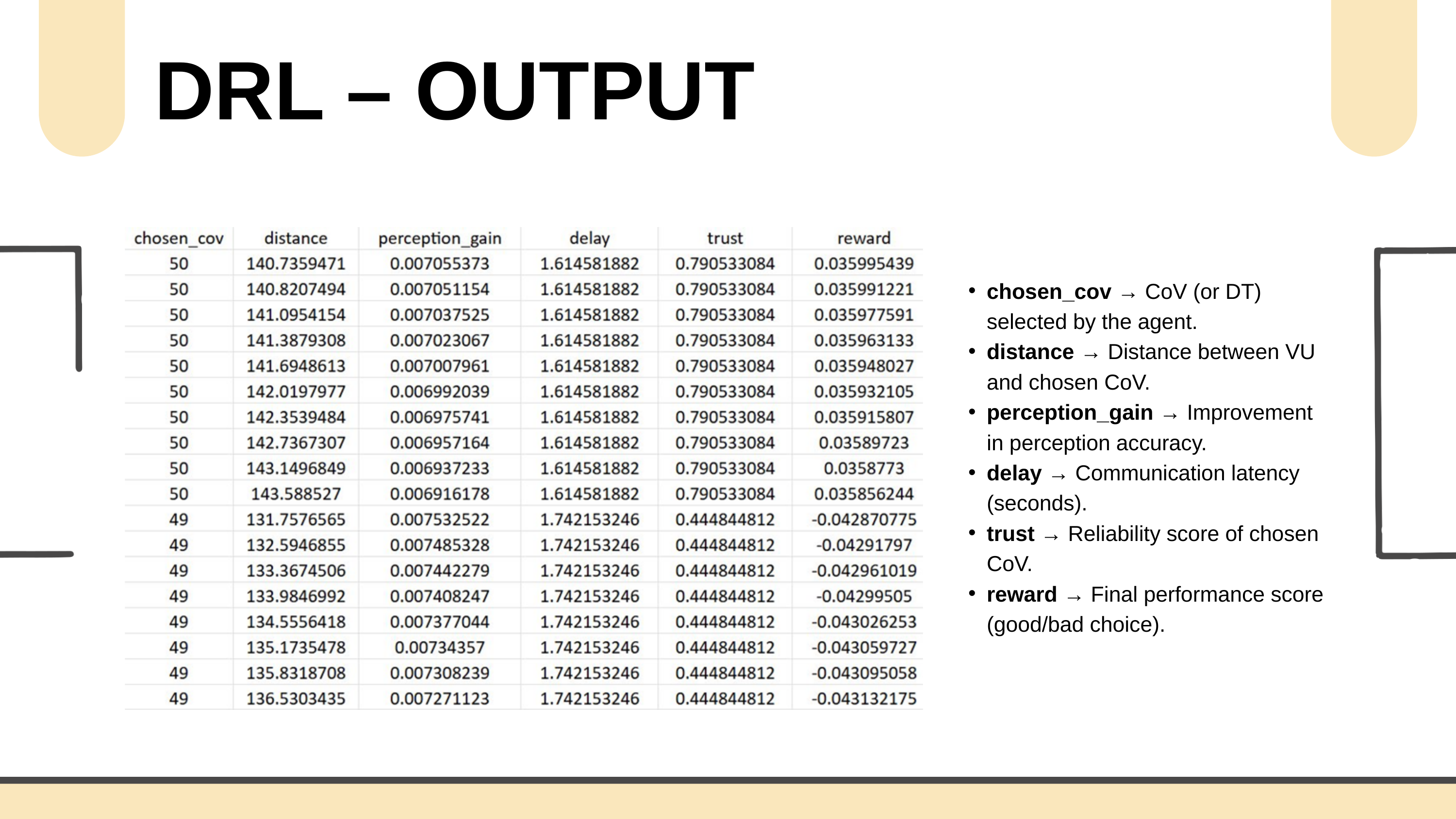

DRL – OUTPUT

chosen_cov → CoV (or DT) selected by the agent.
distance → Distance between VU and chosen CoV.
perception_gain → Improvement in perception accuracy.
delay → Communication latency (seconds).
trust → Reliability score of chosen CoV.
reward → Final performance score (good/bad choice).